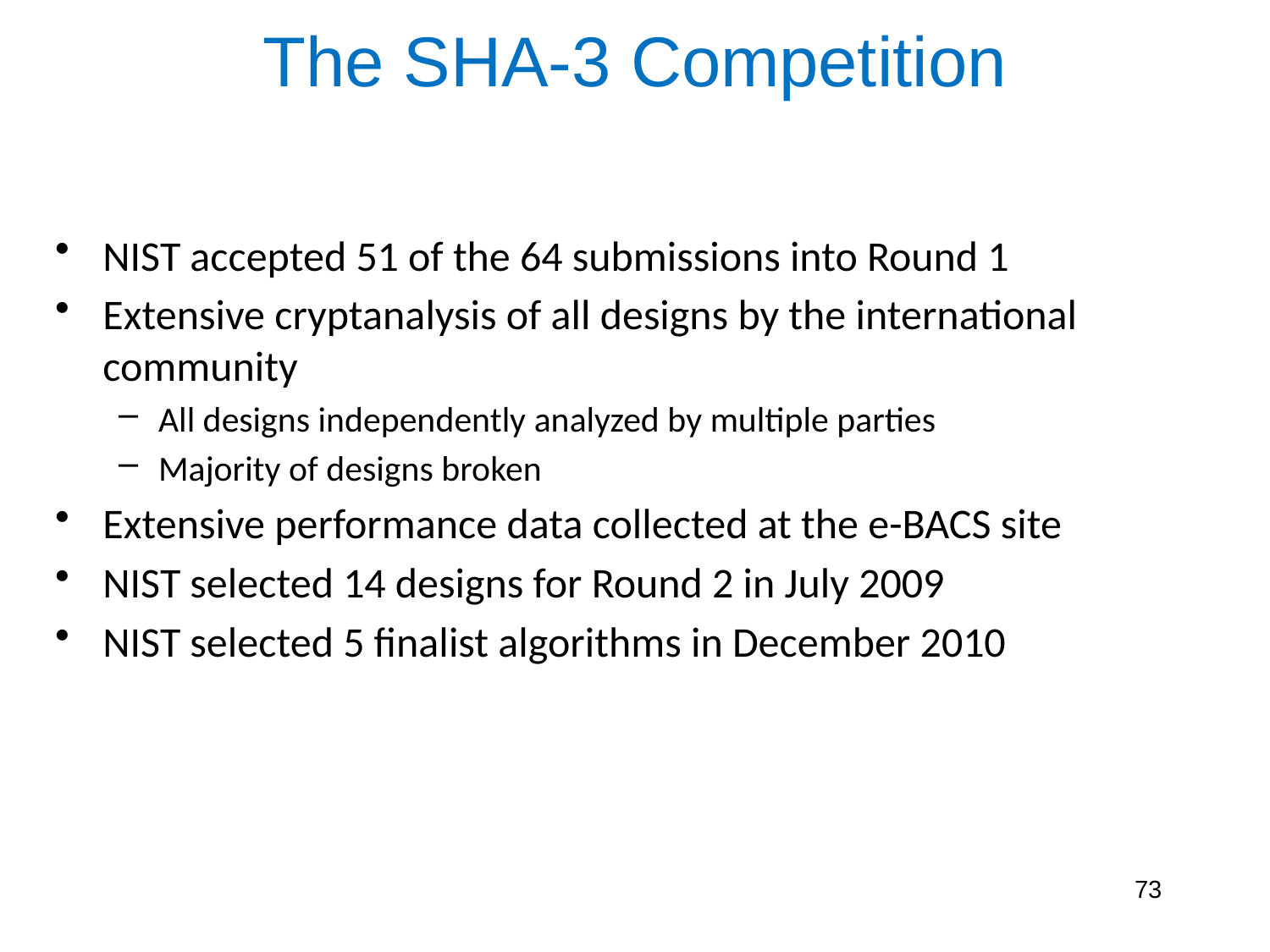

# The SHA-3 Competition
NIST accepted 51 of the 64 submissions into Round 1
Extensive cryptanalysis of all designs by the international community
All designs independently analyzed by multiple parties
Majority of designs broken
Extensive performance data collected at the e-BACS site
NIST selected 14 designs for Round 2 in July 2009
NIST selected 5 finalist algorithms in December 2010
73